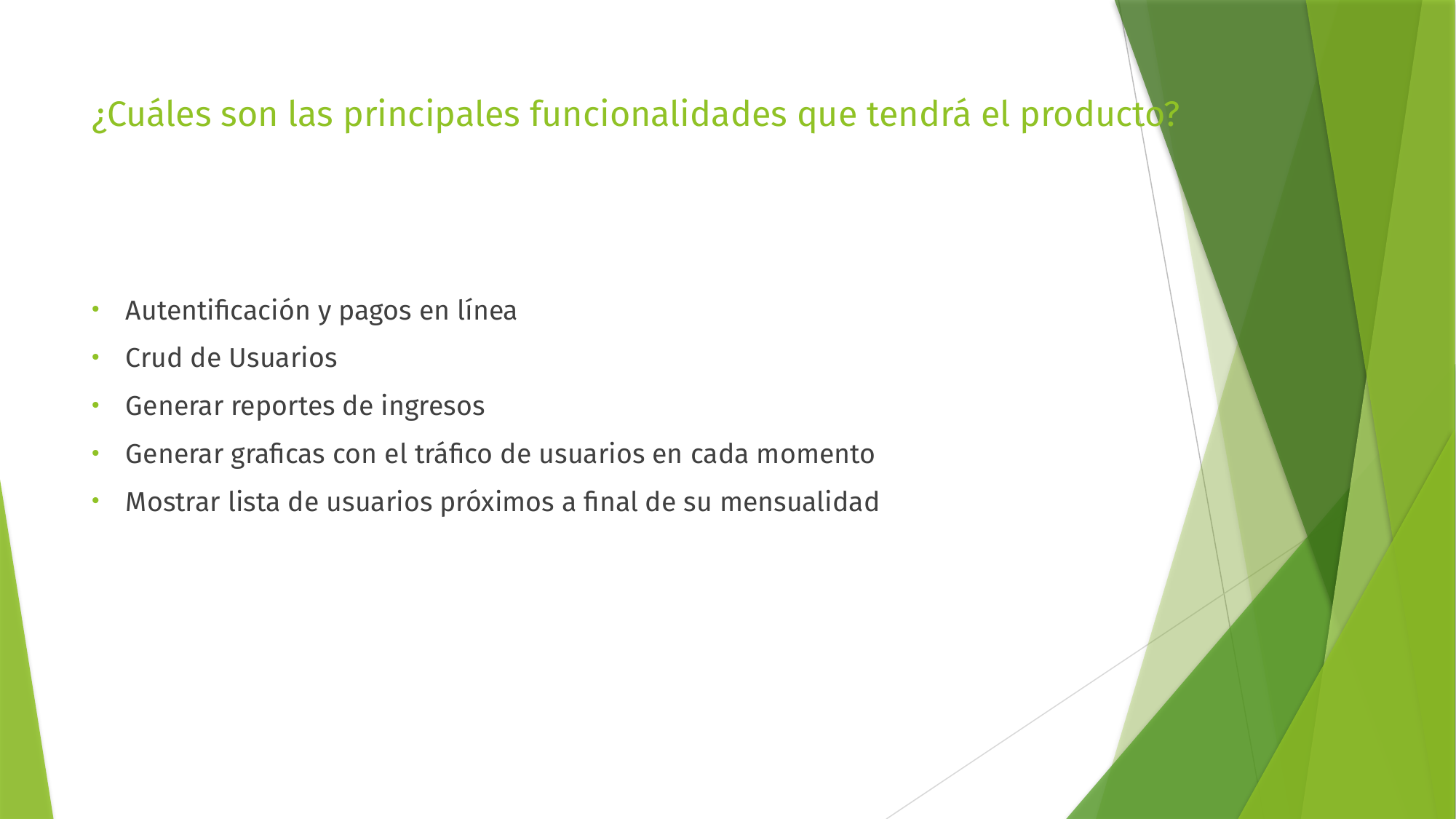

# ¿Cuáles son las principales funcionalidades que tendrá el producto?

Autentificación y pagos en línea
Crud de Usuarios
Generar reportes de ingresos
Generar graficas con el tráfico de usuarios en cada momento
Mostrar lista de usuarios próximos a final de su mensualidad